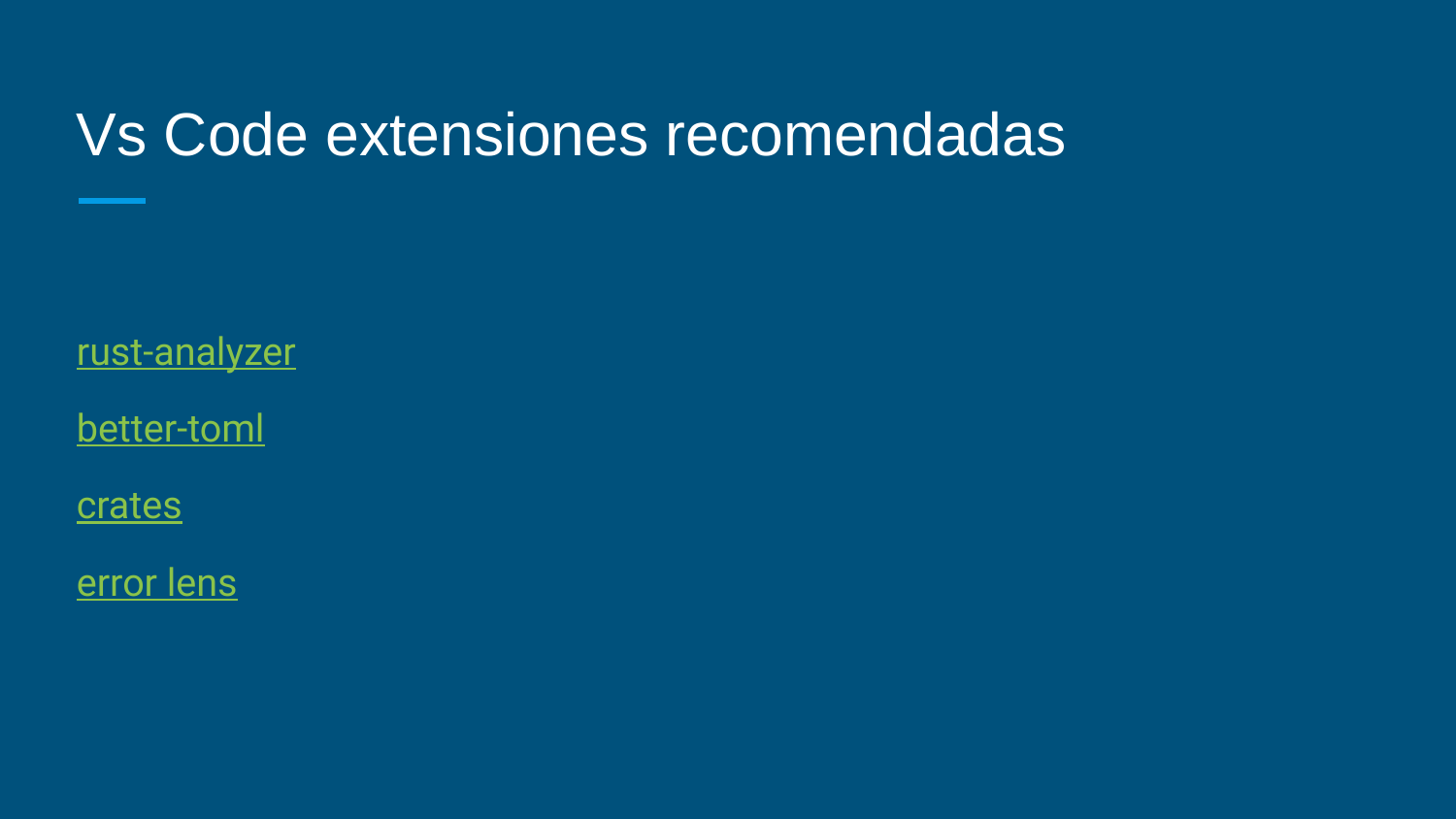

# Vs Code extensiones recomendadas

rust-analyzer
better-toml
crates
error lens